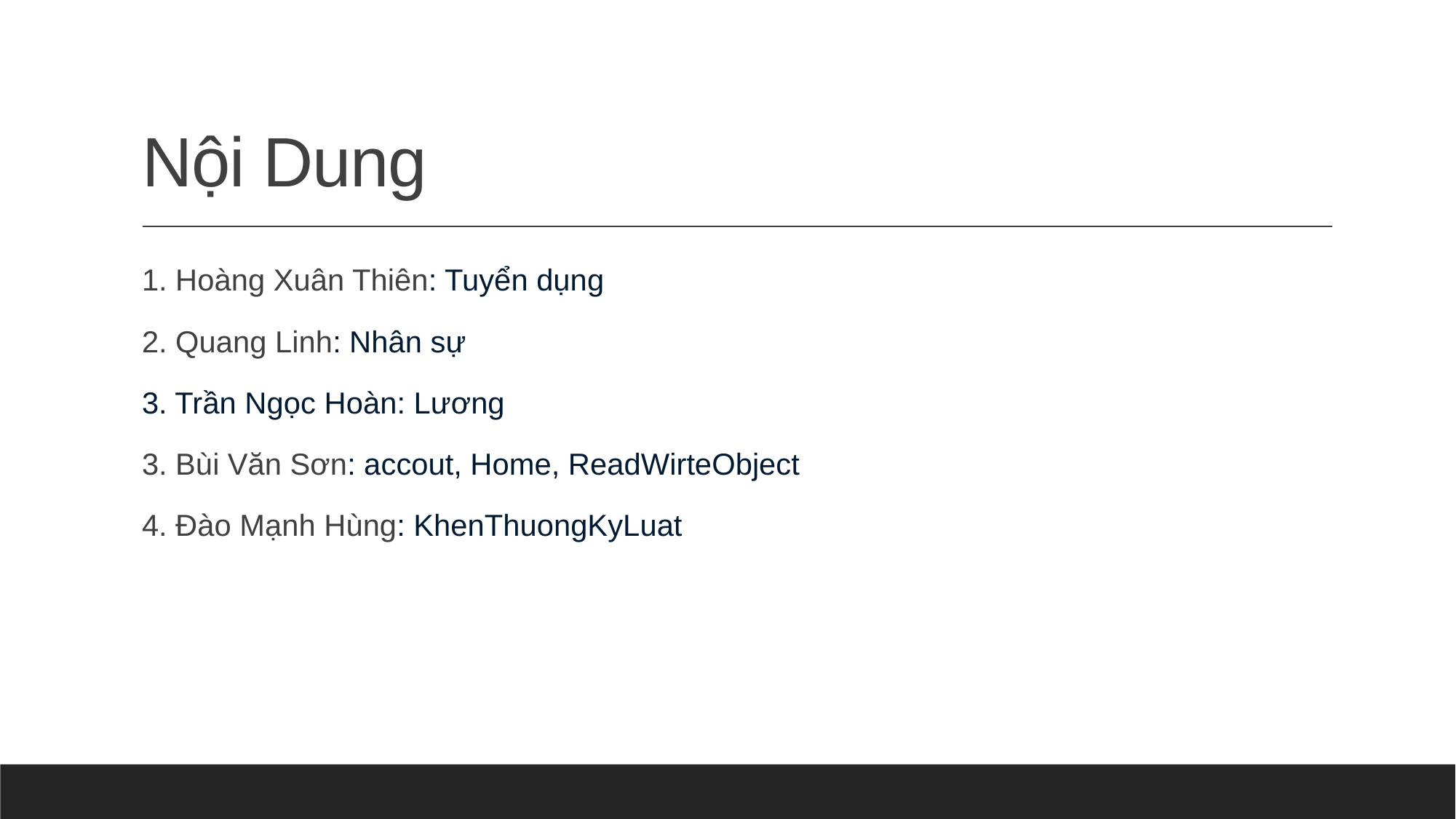

# Nội Dung
1. Hoàng Xuân Thiên: Tuyển dụng
2. Quang Linh: Nhân sự
3. Trần Ngọc Hoàn: Lương
3. Bùi Văn Sơn: accout, Home, ReadWirteObject
4. Đào Mạnh Hùng: KhenThuongKyLuat